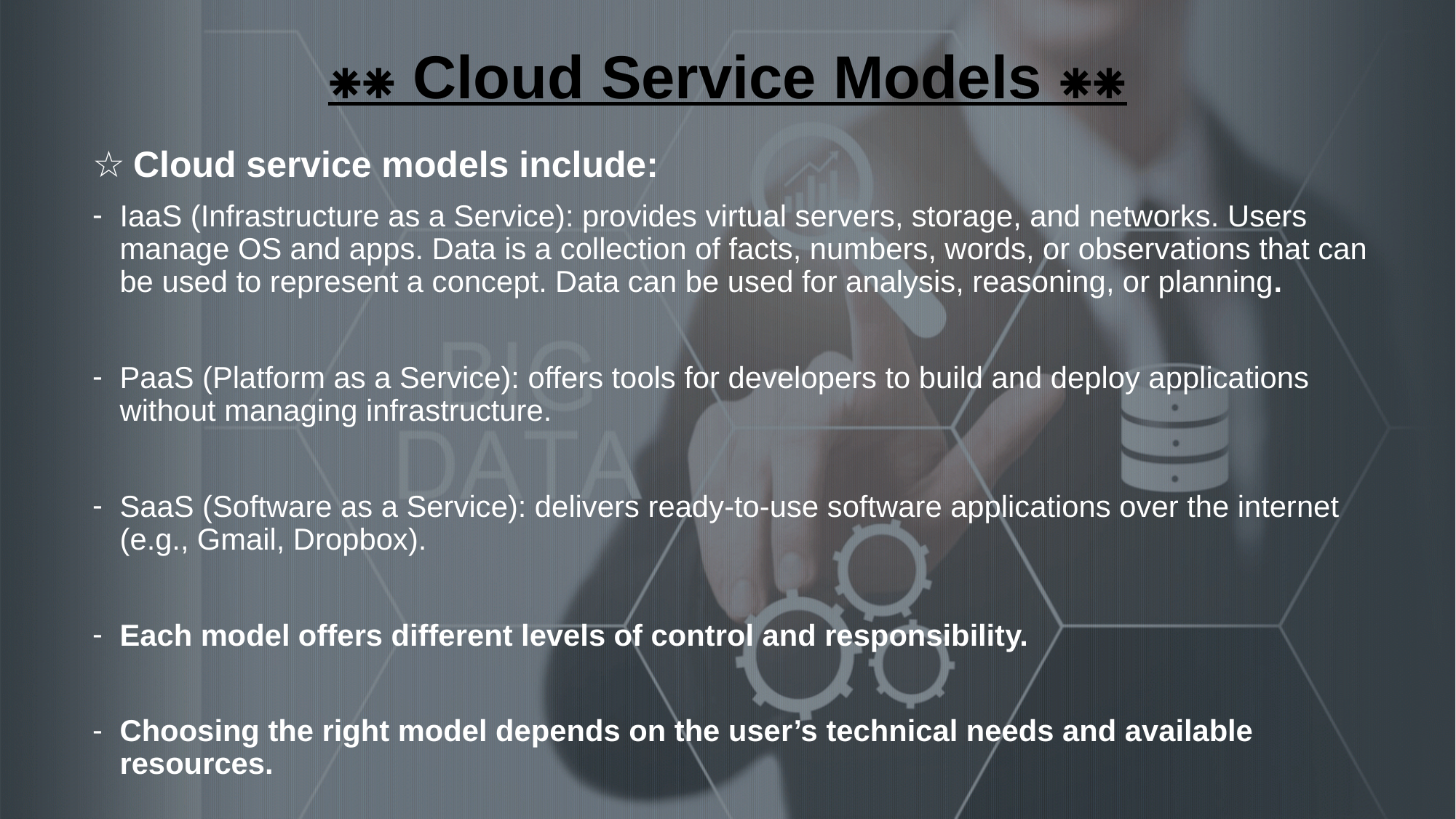

# ⁕⁕ Cloud Service Models ⁕⁕
☆ Cloud service models include:
IaaS (Infrastructure as a Service): provides virtual servers, storage, and networks. Users manage OS and apps. Data is a collection of facts, numbers, words, or observations that can be used to represent a concept. Data can be used for analysis, reasoning, or planning.

PaaS (Platform as a Service): offers tools for developers to build and deploy applications without managing infrastructure.

SaaS (Software as a Service): delivers ready-to-use software applications over the internet (e.g., Gmail, Dropbox).

Each model offers different levels of control and responsibility.

Choosing the right model depends on the user’s technical needs and available resources.